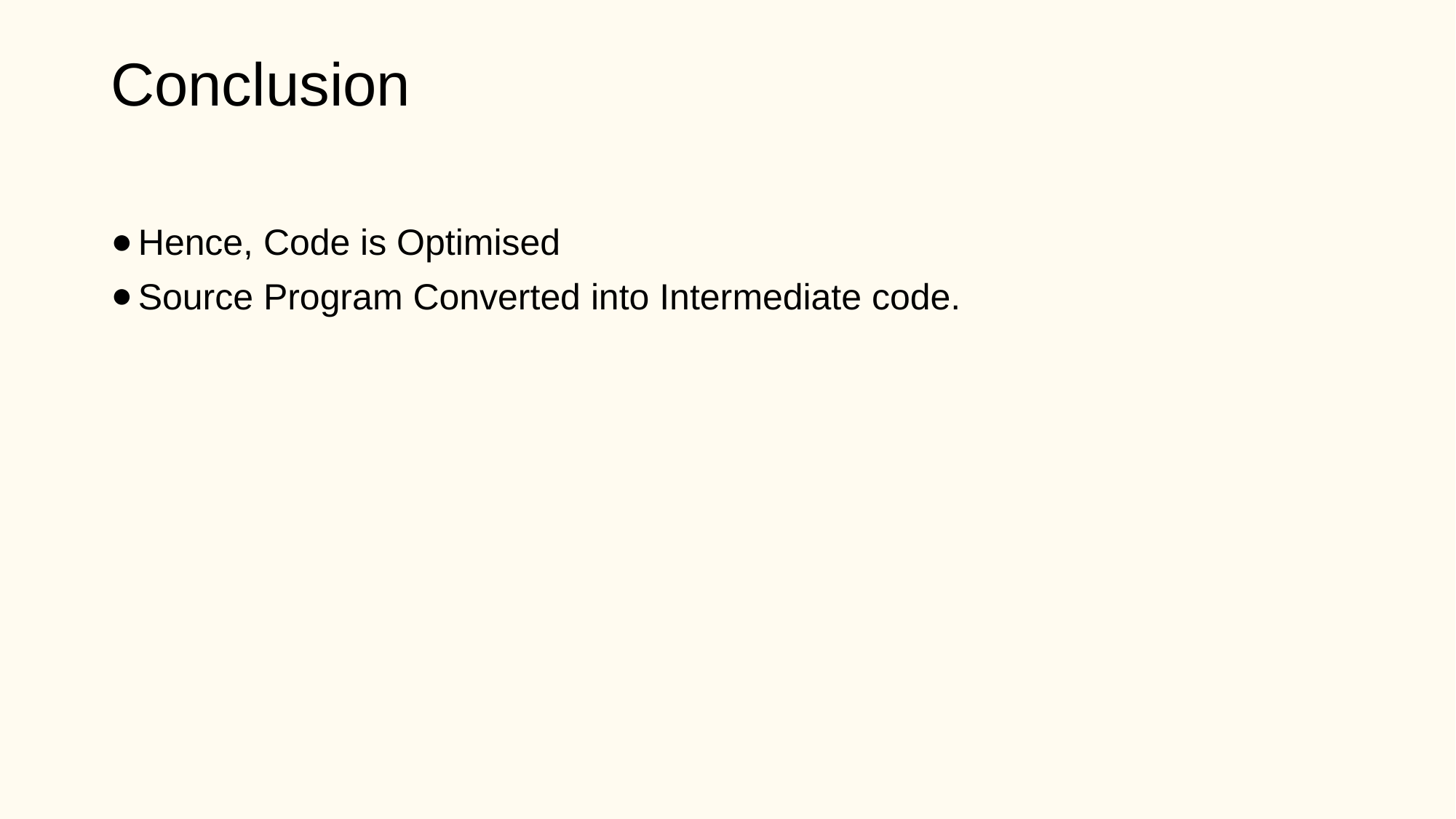

# Conclusion
Hence, Code is Optimised
Source Program Converted into Intermediate code.